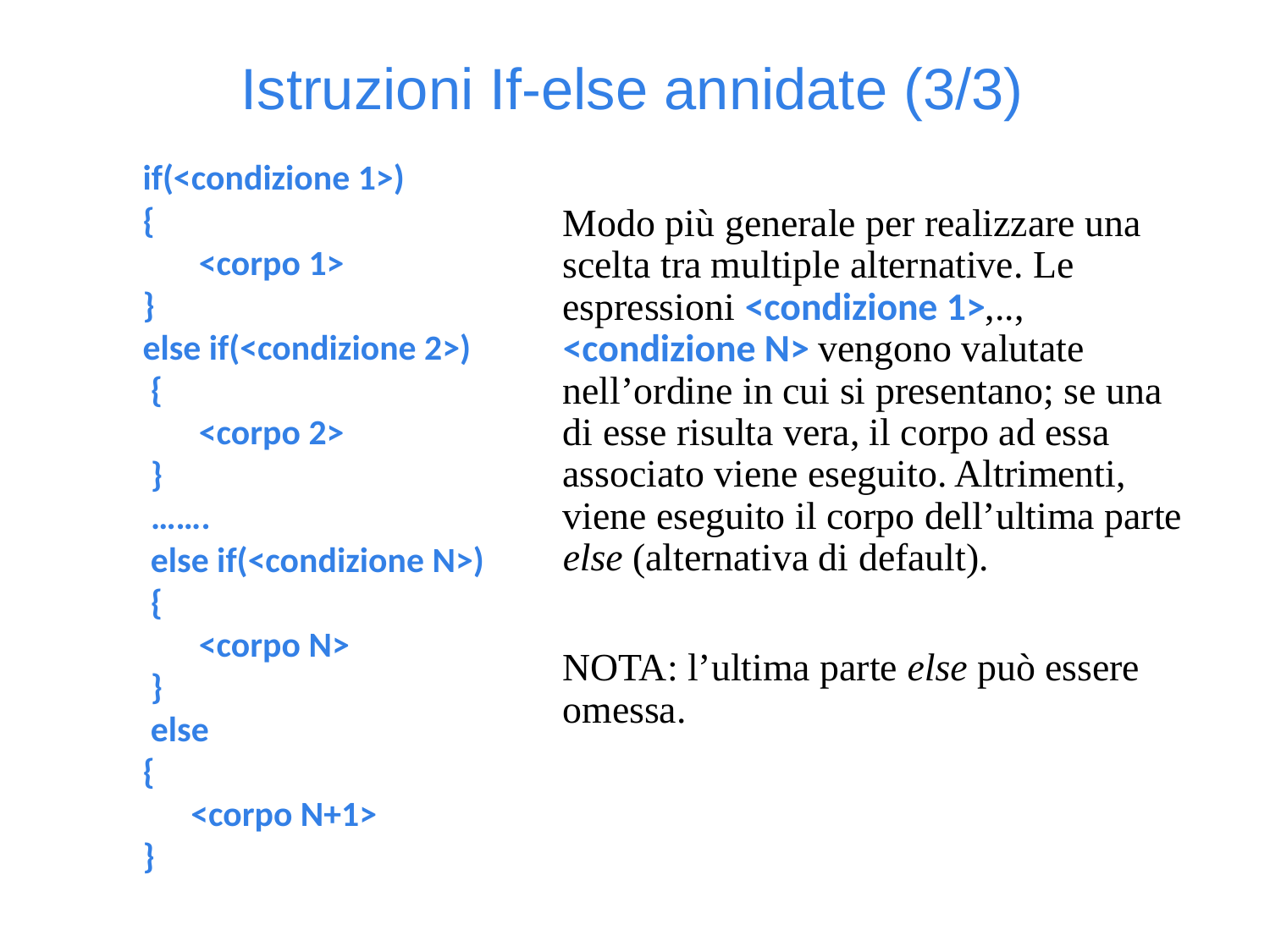

Istruzioni If-else annidate (3/3)

Modo più generale per realizzare una scelta tra multiple alternative. Le espressioni <condizione 1>,.., <condizione N> vengono valutate nell’ordine in cui si presentano; se una di esse risulta vera, il corpo ad essa associato viene eseguito. Altrimenti, viene eseguito il corpo dell’ultima parte else (alternativa di default).

NOTA: l’ultima parte else può essere omessa.

if(<condizione 1>)
{
       <corpo 1>
}
else if(<condizione 2>)
 {
       <corpo 2>
 }
 …….
 else if(<condizione N>)
 {
       <corpo N>
 }
 else
{
      <corpo N+1>
}